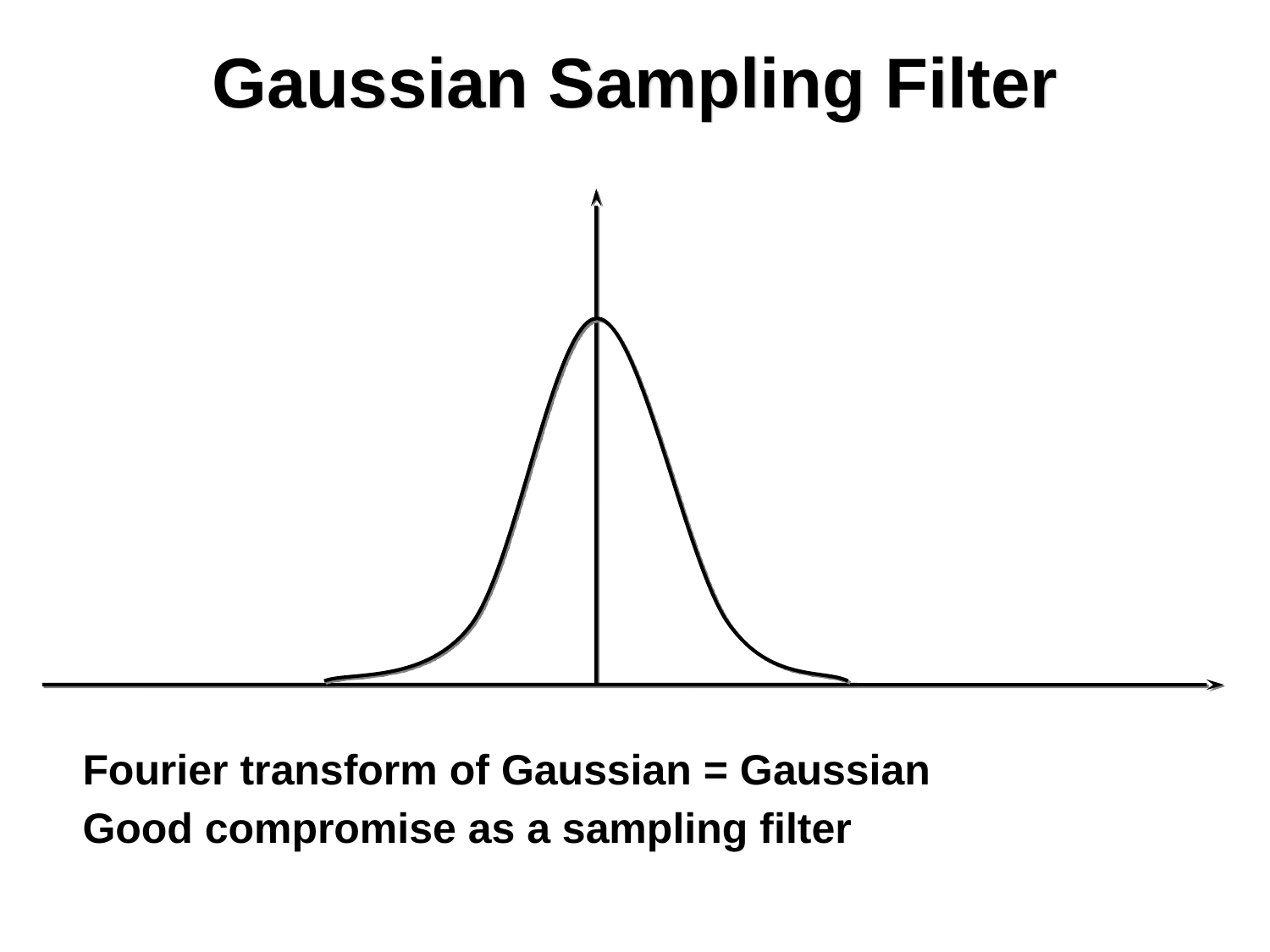

# Gaussian Sampling Filter

Fourier transform of Gaussian = Gaussian
Good compromise as a sampling filter